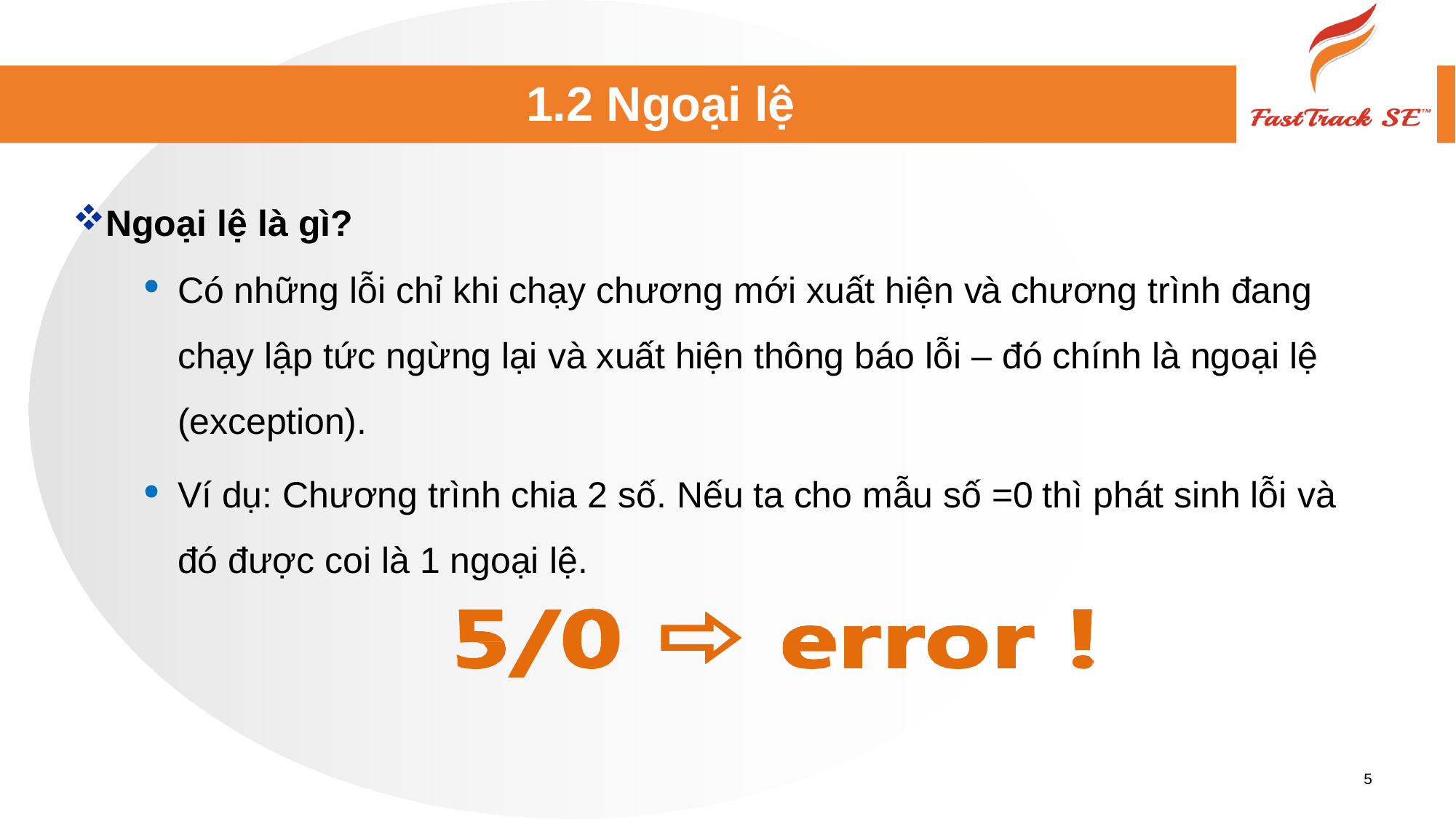

# 1.2 Ngoại lệ
Ngoại lệ là gì?
Có những lỗi chỉ khi chạy chương mới xuất hiện và chương trình đang chạy lập tức ngừng lại và xuất hiện thông báo lỗi – đó chính là ngoại lệ (exception).
Ví dụ: Chương trình chia 2 số. Nếu ta cho mẫu số =0 thì phát sinh lỗi và đó được coi là 1 ngoại lệ.

5